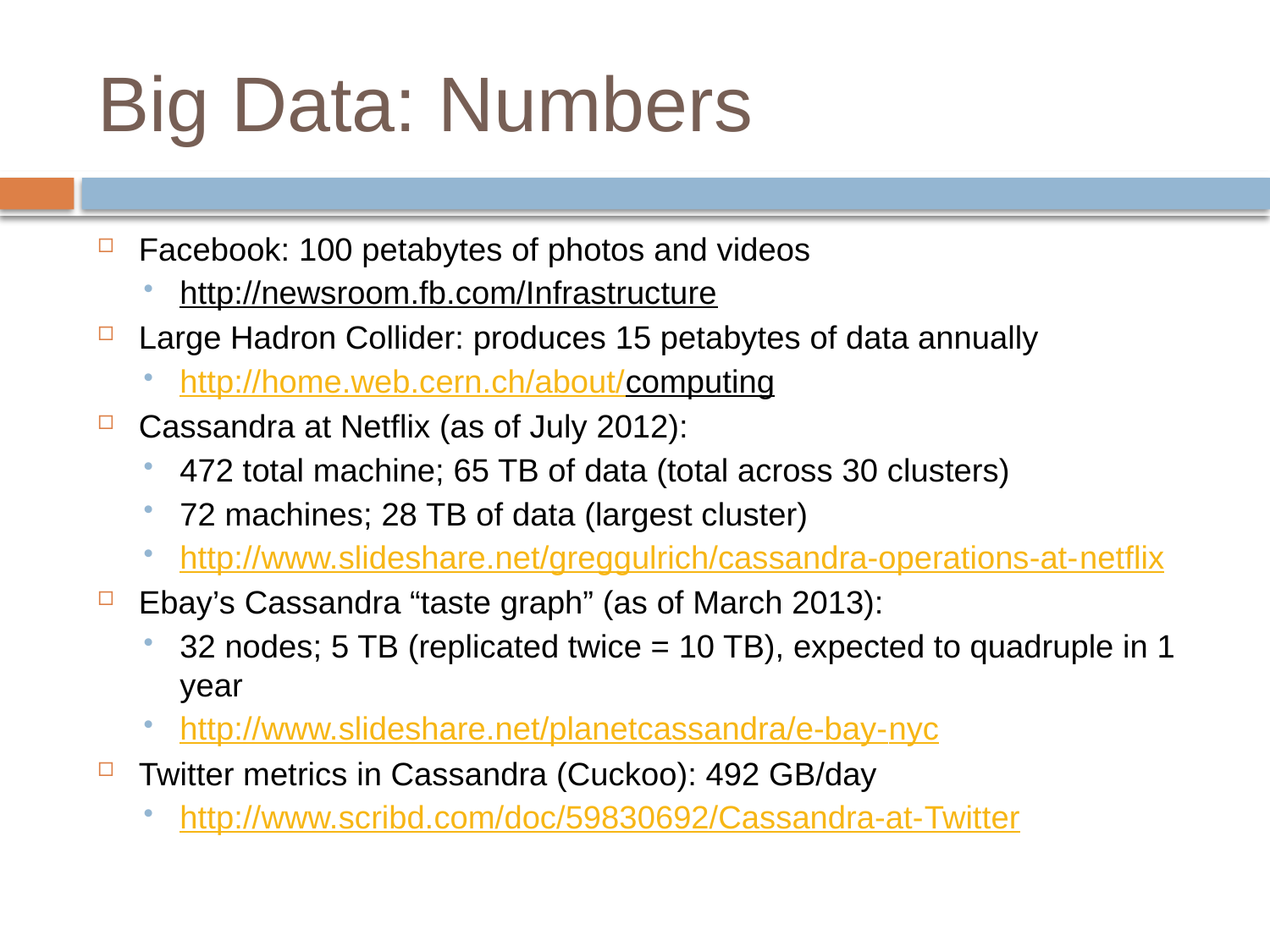

# Big Data: Numbers
Facebook: 100 petabytes of photos and videos
http://newsroom.fb.com/Infrastructure
Large Hadron Collider: produces 15 petabytes of data annually
http://home.web.cern.ch/about/computing
Cassandra at Netflix (as of July 2012):
472 total machine; 65 TB of data (total across 30 clusters)
72 machines; 28 TB of data (largest cluster)
http://www.slideshare.net/greggulrich/cassandra-operations-at-netflix
Ebay’s Cassandra “taste graph” (as of March 2013):
32 nodes; 5 TB (replicated twice = 10 TB), expected to quadruple in 1 year
http://www.slideshare.net/planetcassandra/e-bay-nyc
Twitter metrics in Cassandra (Cuckoo): 492 GB/day
http://www.scribd.com/doc/59830692/Cassandra-at-Twitter